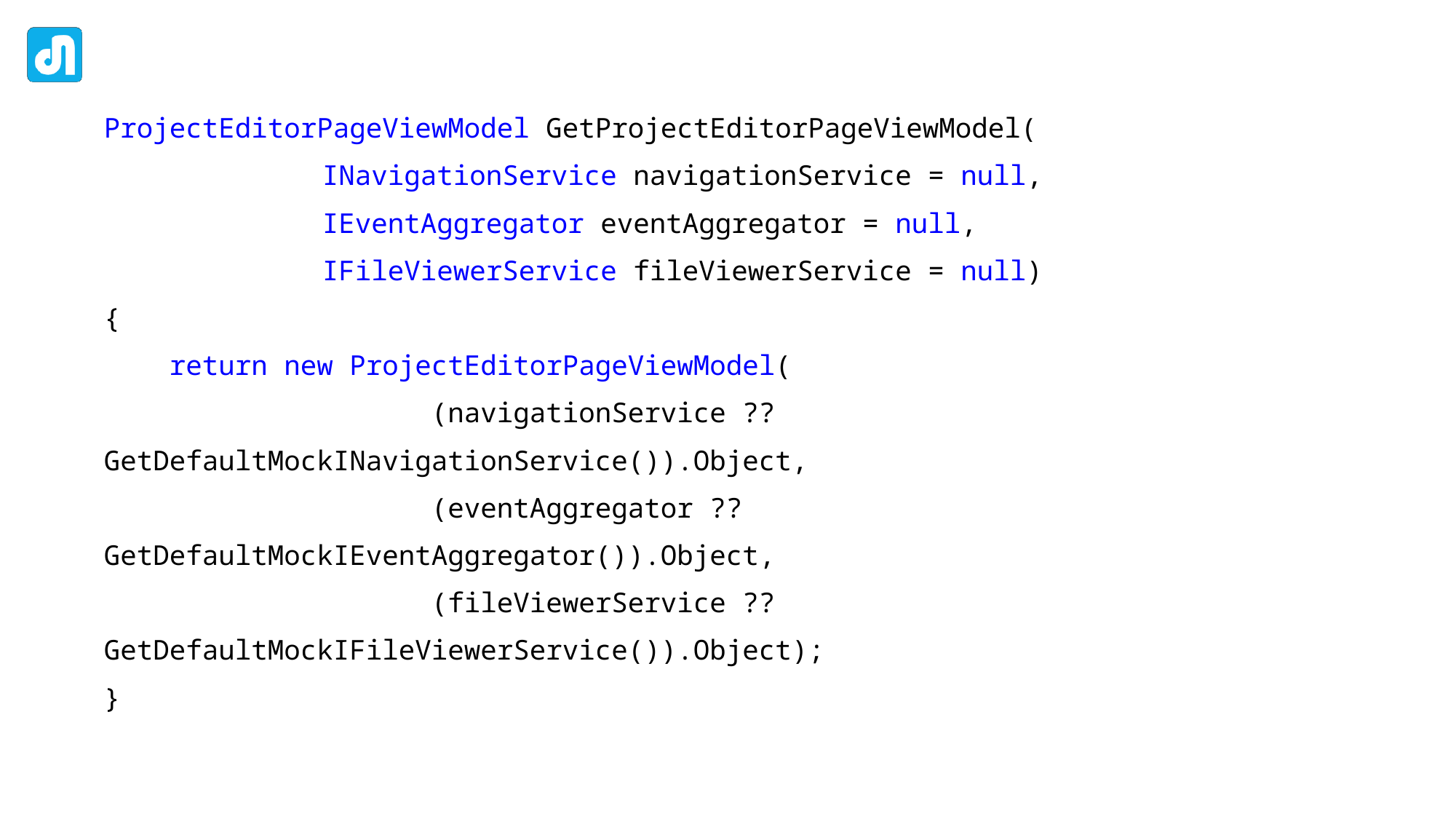

ProjectEditorPageViewModel GetProjectEditorPageViewModel(
		INavigationService navigationService = null,
    		IEventAggregator eventAggregator = null,
		IFileViewerService fileViewerService = null)
{
    return new ProjectEditorPageViewModel(
			(navigationService ?? GetDefaultMockINavigationService()).Object,
			(eventAggregator ?? GetDefaultMockIEventAggregator()).Object,
			(fileViewerService ?? GetDefaultMockIFileViewerService()).Object);
}